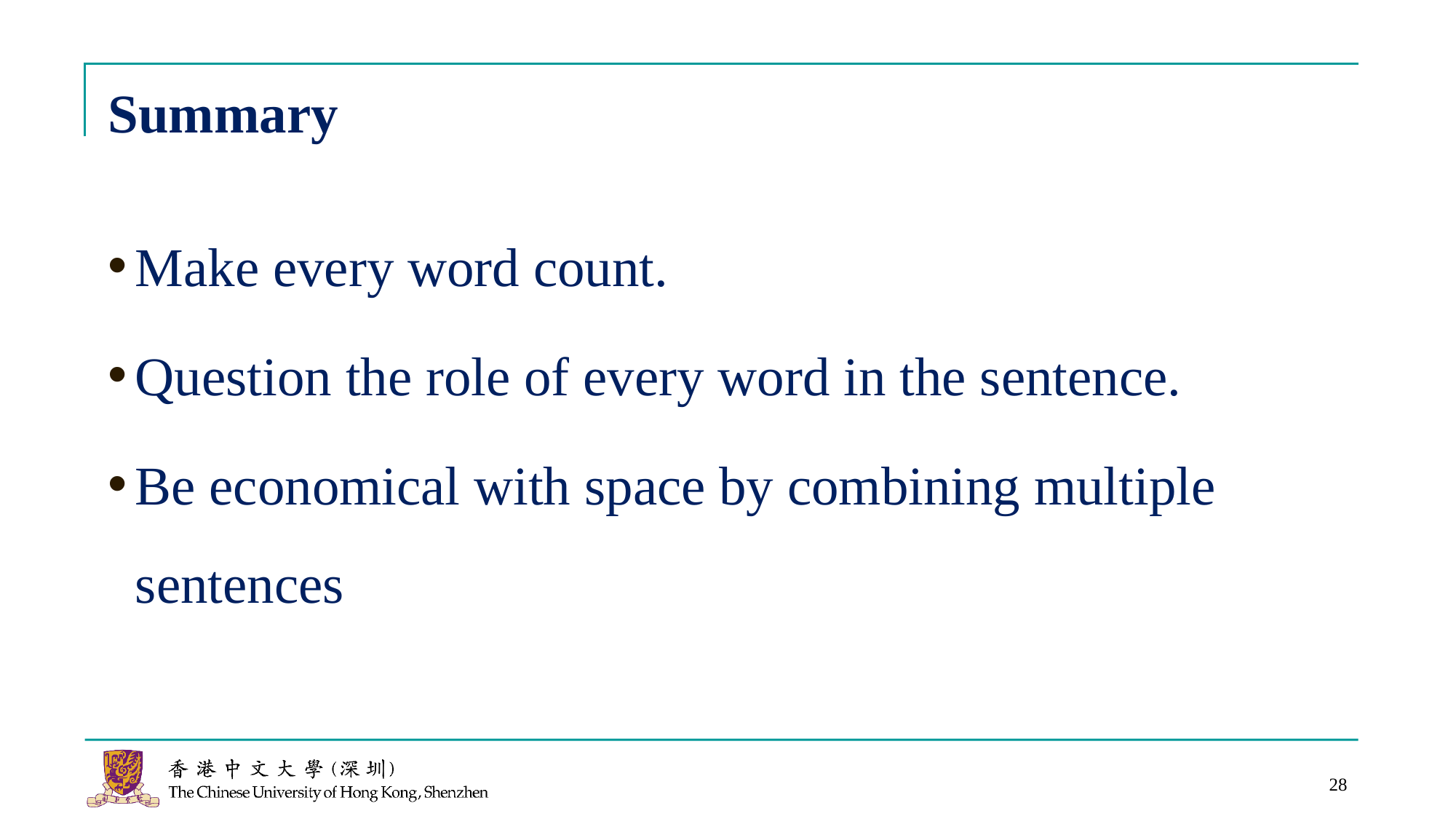

# Summary
Make every word count.
Question the role of every word in the sentence.
Be economical with space by combining multiple sentences

28